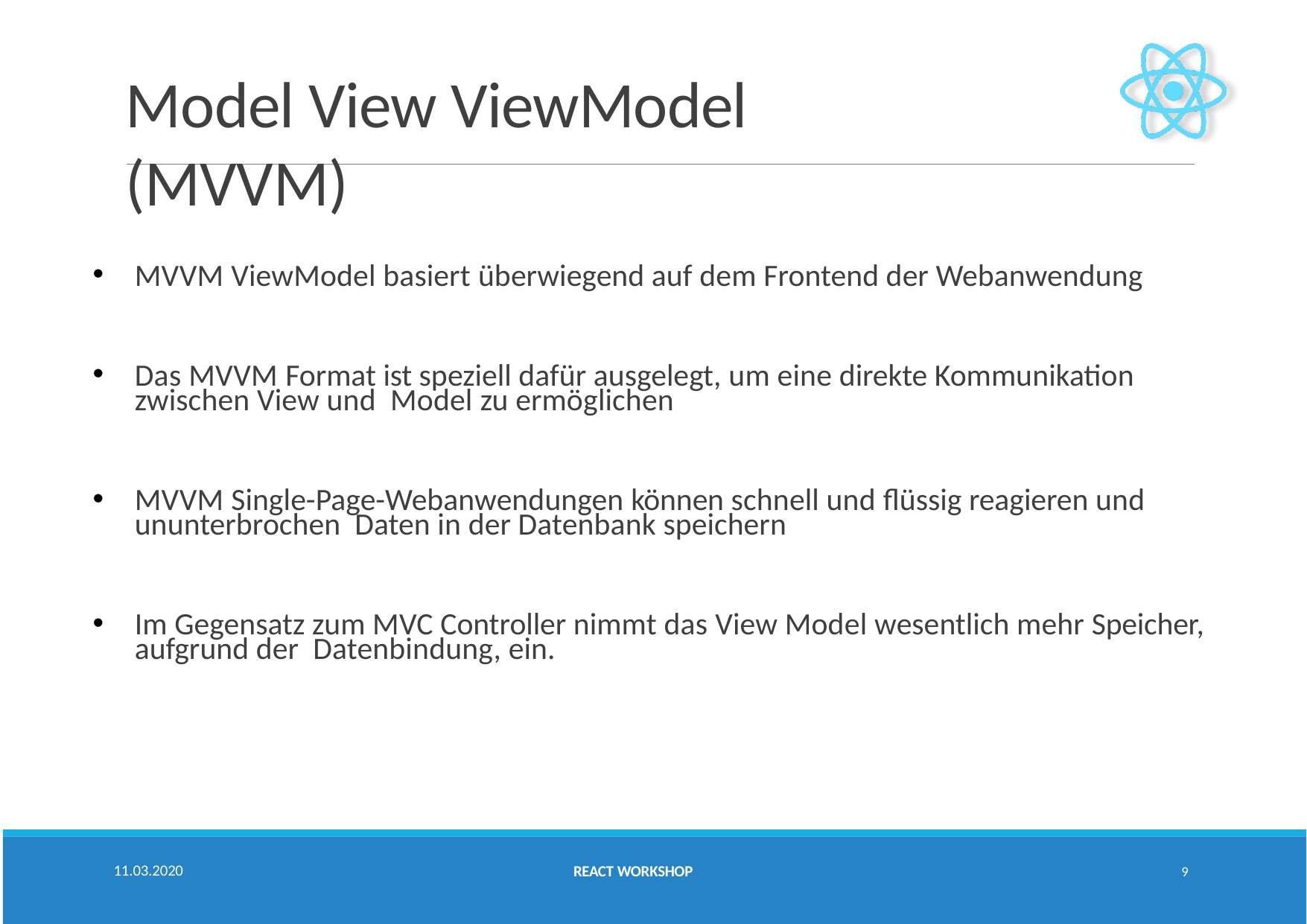

# Model View ViewModel (MVVM)
MVVM ViewModel basiert überwiegend auf dem Frontend der Webanwendung

Das MVVM Format ist speziell dafür ausgelegt, um eine direkte Kommunikation zwischen View und  Model zu ermöglichen

MVVM Single-Page-Webanwendungen können schnell und flüssig reagieren und ununterbrochen  Daten in der Datenbank speichern

Im Gegensatz zum MVC Controller nimmt das View Model wesentlich mehr Speicher, aufgrund der  Datenbindung, ein.
9
11.03.2020
REACT WORKSHOP